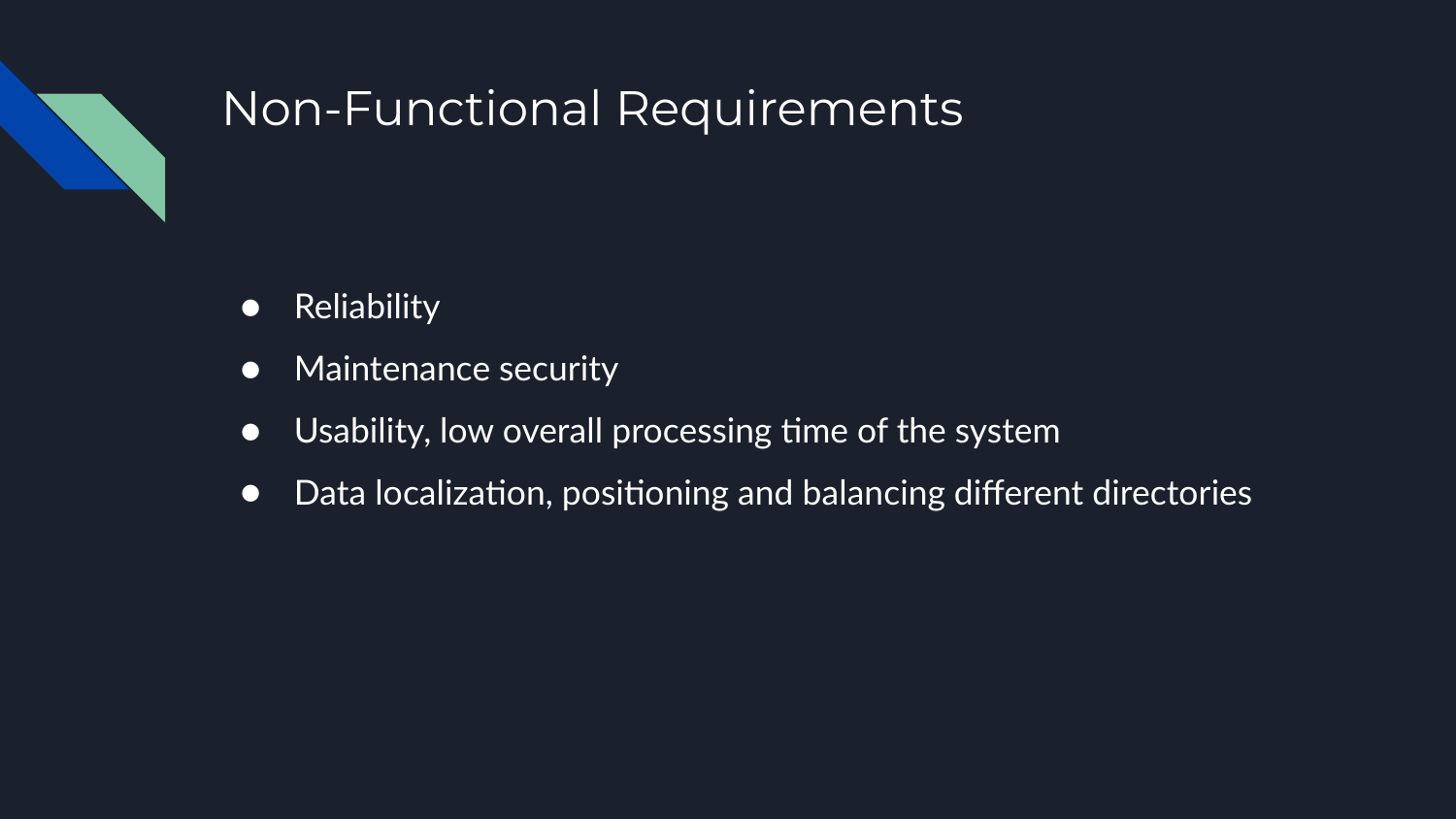

# Non-Functional Requirements
Reliability
Maintenance security
Usability, low overall processing time of the system
Data localization, positioning and balancing different directories